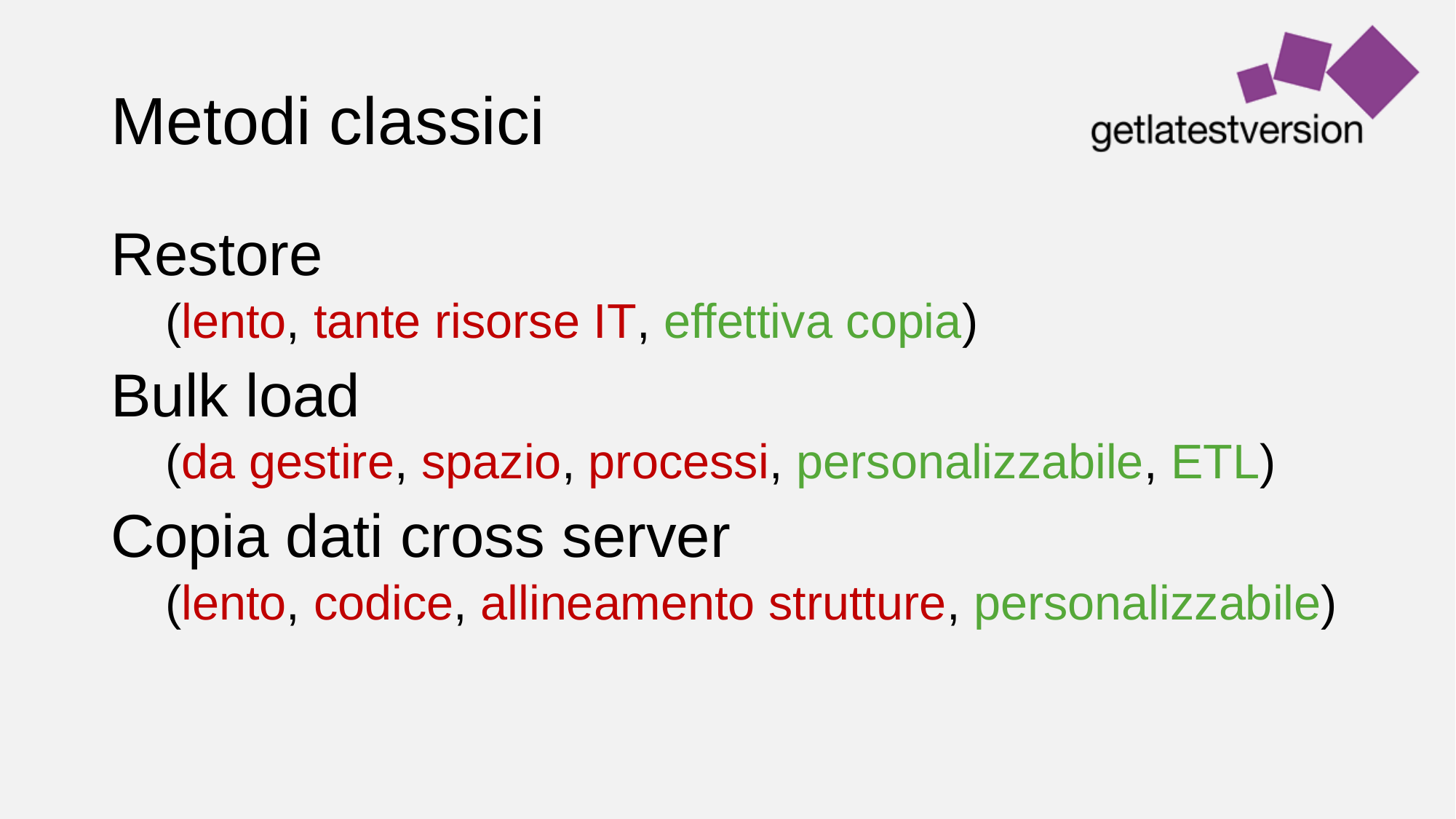

# Metodi classici
Restore
(lento, tante risorse IT, effettiva copia)
Bulk load
(da gestire, spazio, processi, personalizzabile, ETL)
Copia dati cross server
(lento, codice, allineamento strutture, personalizzabile)